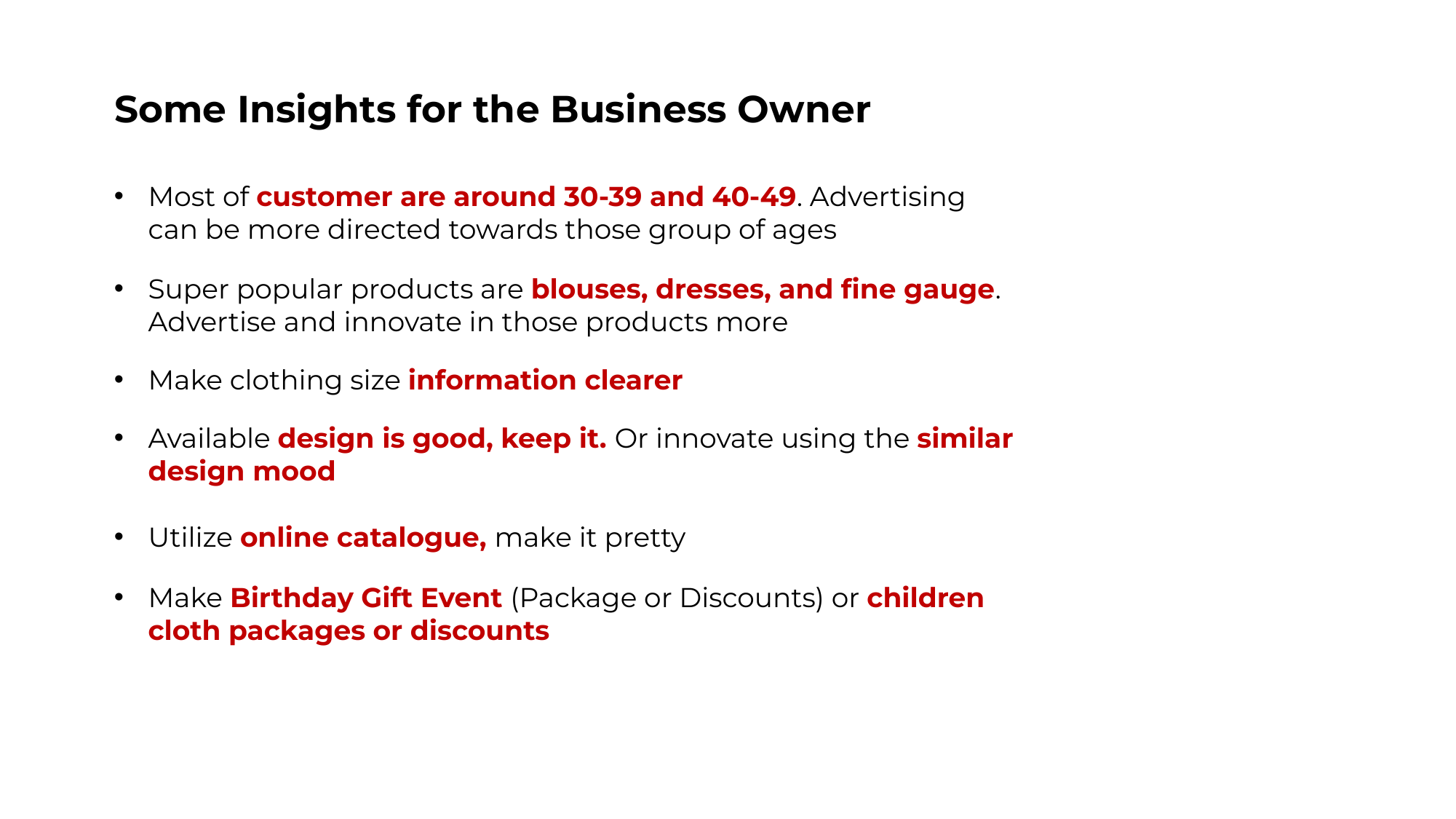

# Some Insights for the Business Owner
Most of customer are around 30-39 and 40-49. Advertising can be more directed towards those group of ages
Super popular products are blouses, dresses, and fine gauge. Advertise and innovate in those products more
Make clothing size information clearer
Available design is good, keep it. Or innovate using the similar design mood
Utilize online catalogue, make it pretty
Make Birthday Gift Event (Package or Discounts) or children cloth packages or discounts